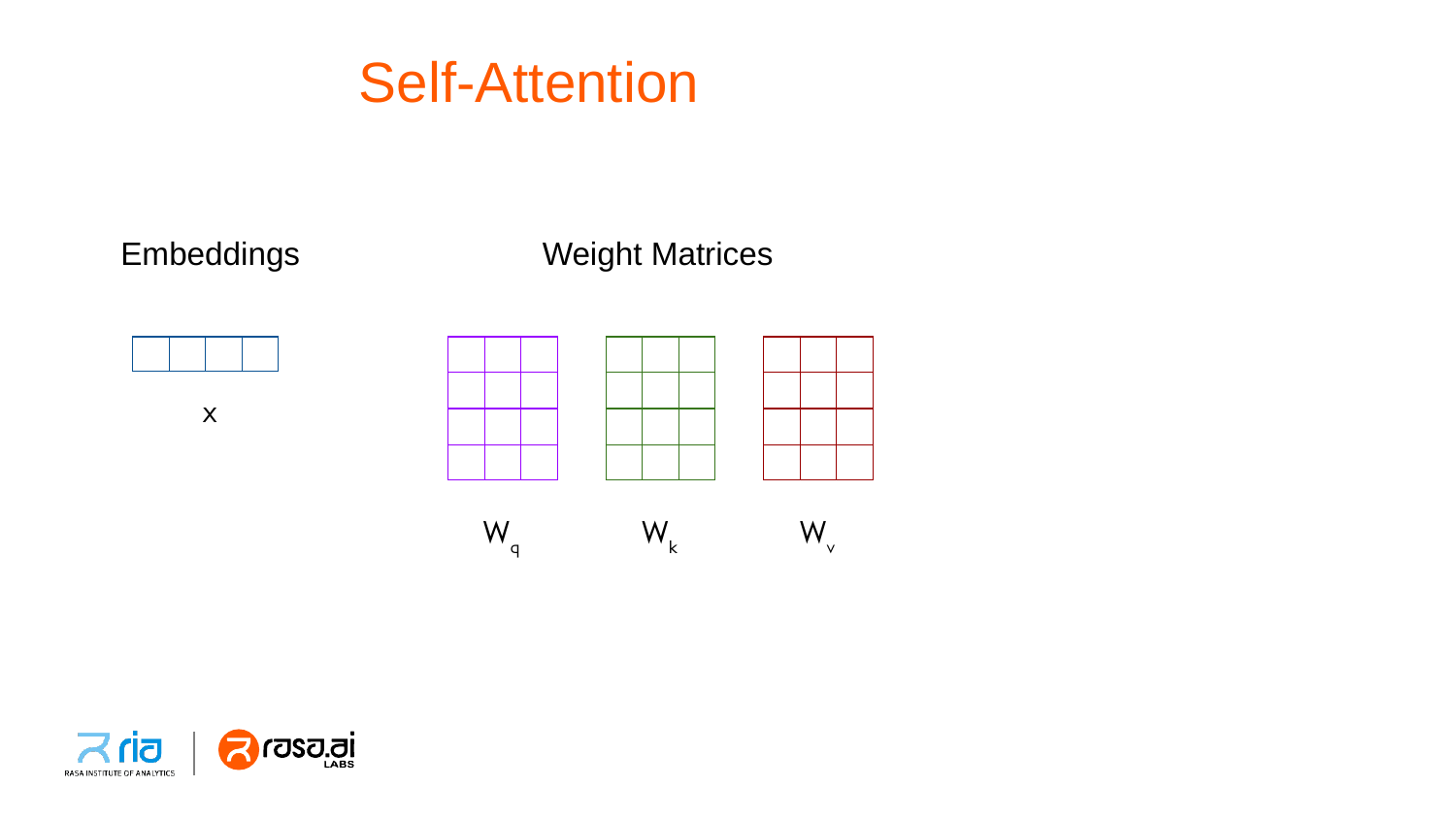

# Self-Attention
Embeddings
Weight Matrices
|  |  |  |  |
| --- | --- | --- | --- |
|  |  |  |
| --- | --- | --- |
|  |  |  |
|  |  |  |
|  |  |  |
|  |  |  |
| --- | --- | --- |
|  |  |  |
|  |  |  |
|  |  |  |
|  |  |  |
| --- | --- | --- |
|  |  |  |
|  |  |  |
|  |  |  |
x
Wq
Wk
Wv